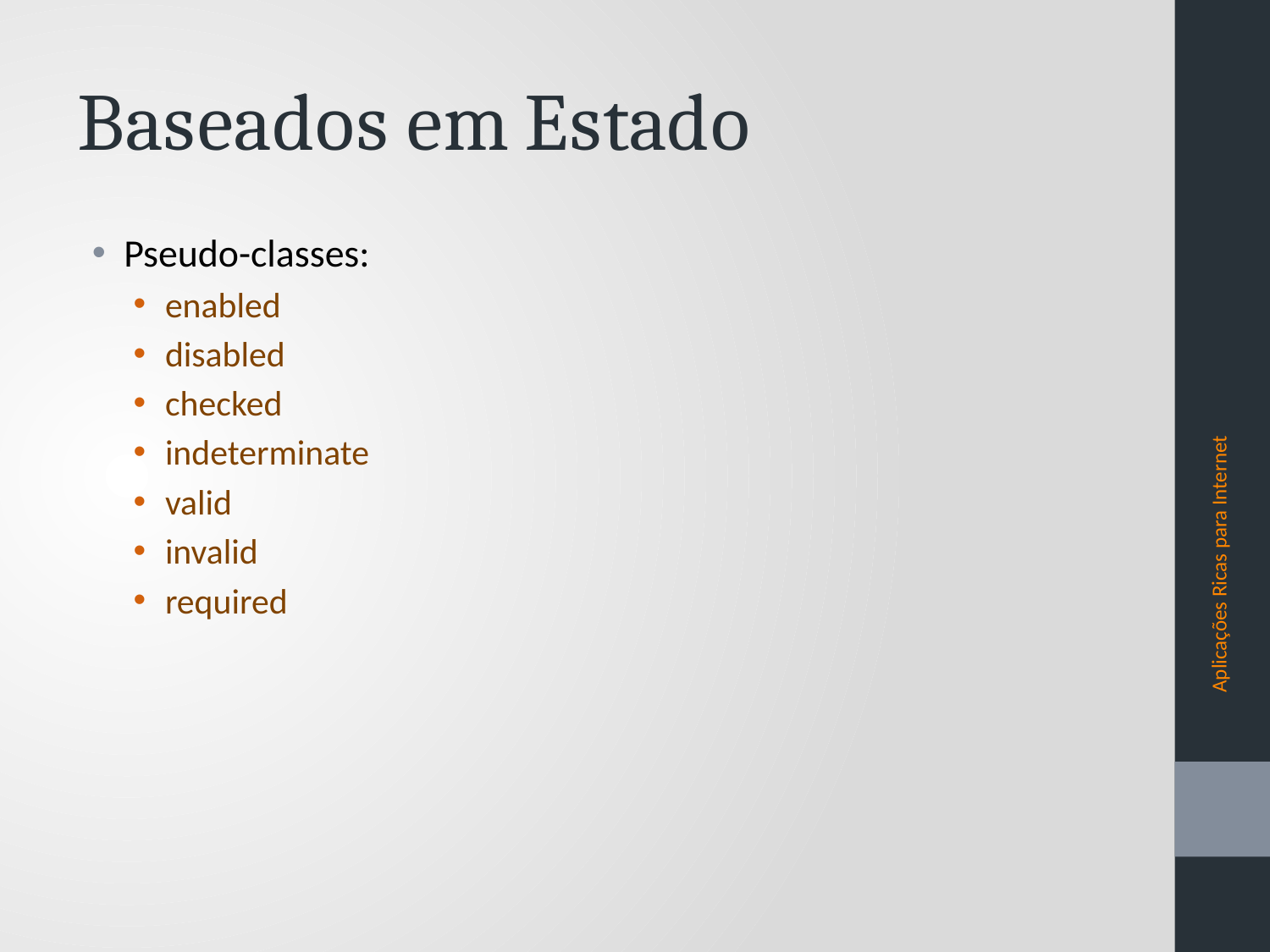

# Baseados em Estado
Pseudo-classes:
enabled
disabled
checked
indeterminate
valid
invalid
required
Aplicações Ricas para Internet